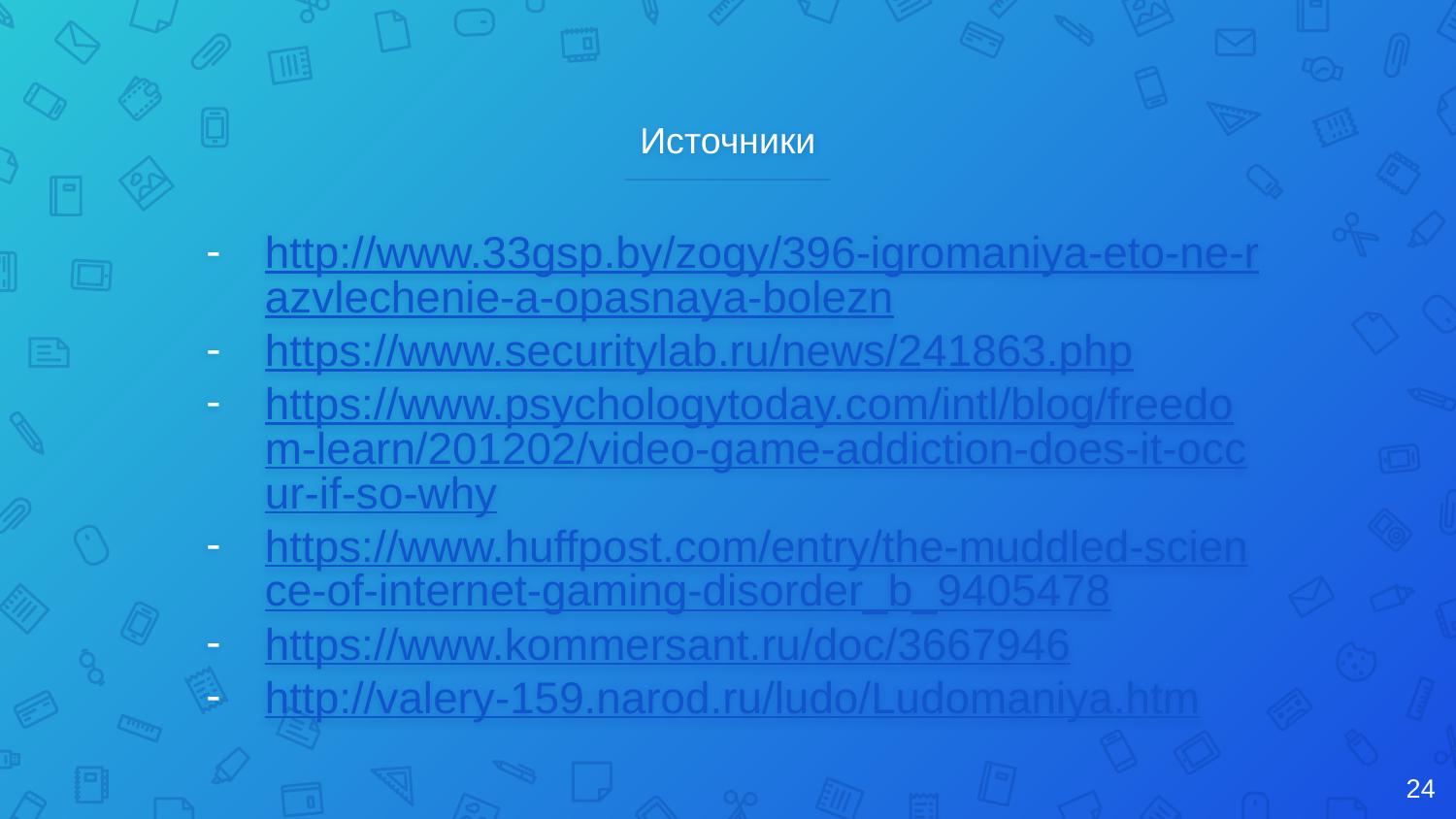

# Источники
http://www.33gsp.by/zogy/396-igromaniya-eto-ne-razvlechenie-a-opasnaya-bolezn
https://www.securitylab.ru/news/241863.php
https://www.psychologytoday.com/intl/blog/freedom-learn/201202/video-game-addiction-does-it-occur-if-so-why
https://www.huffpost.com/entry/the-muddled-science-of-internet-gaming-disorder_b_9405478
https://www.kommersant.ru/doc/3667946
http://valery-159.narod.ru/ludo/Ludomaniya.htm
24